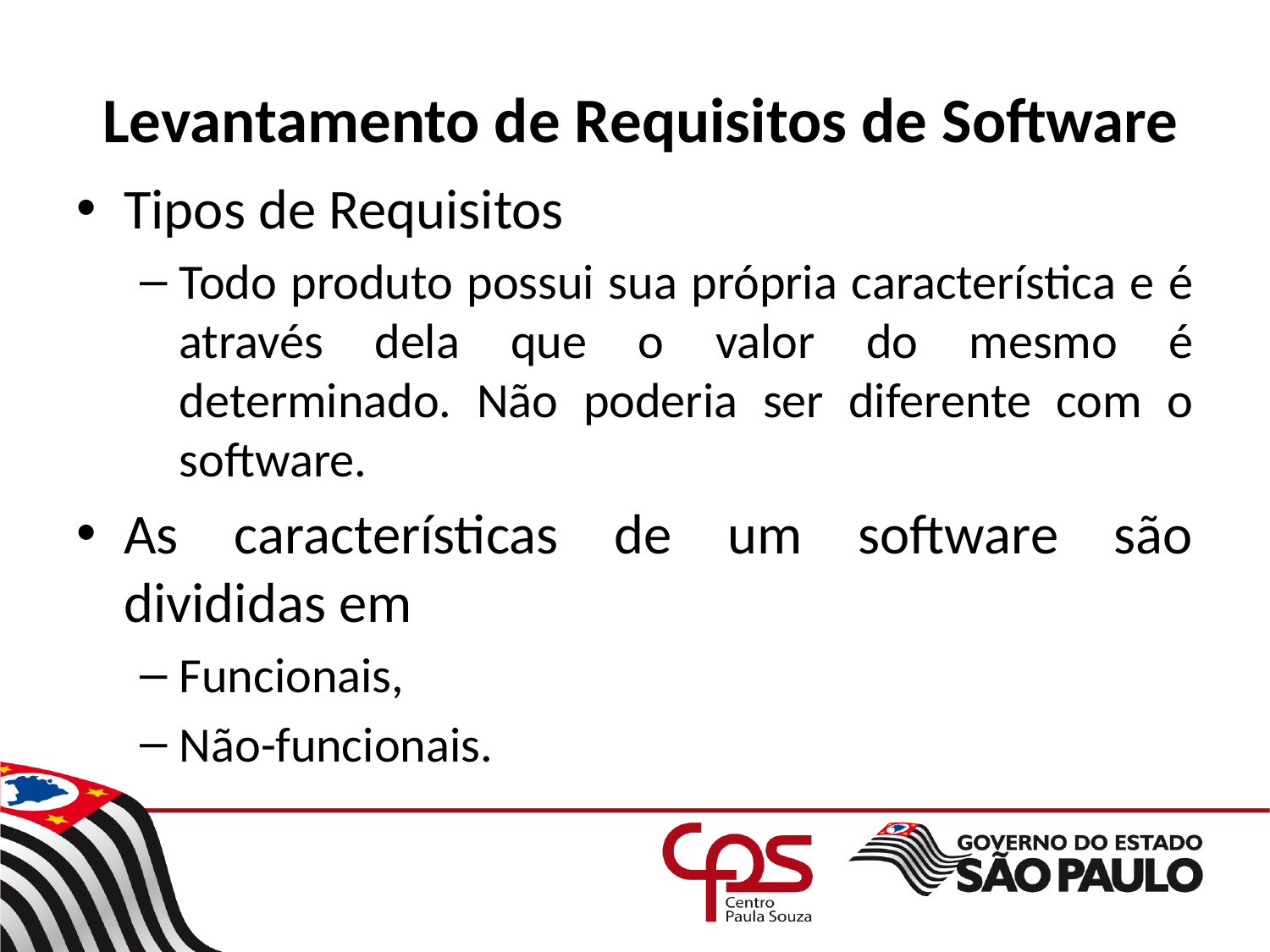

# Levantamento de Requisitos de Software
Tipos de Requisitos
Todo produto possui sua própria característica e é através dela que o valor do mesmo é determinado. Não poderia ser diferente com o software.
As características de um software são divididas em
Funcionais,
Não-funcionais.